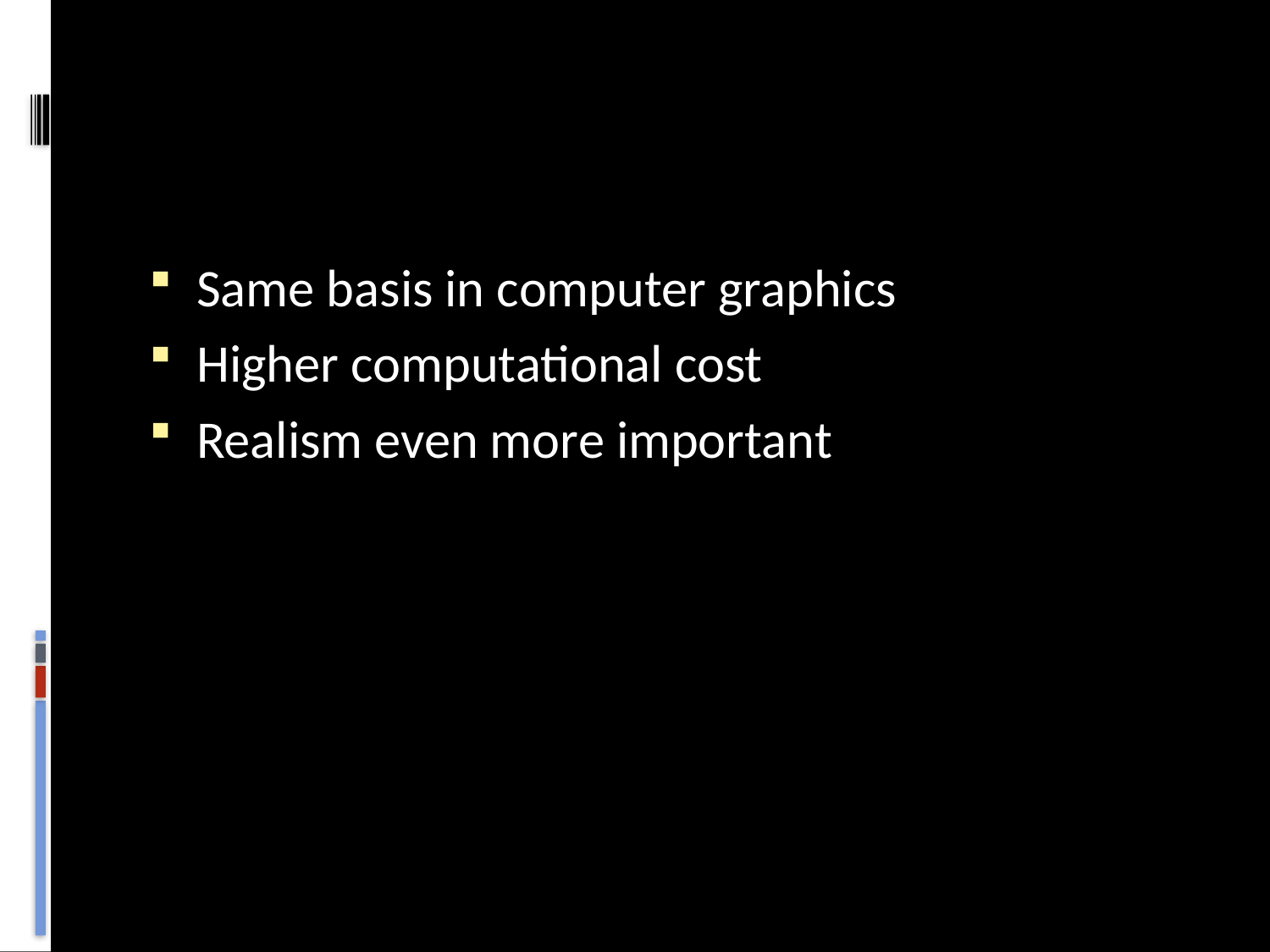

#
Same basis in computer graphics
Higher computational cost
Realism even more important